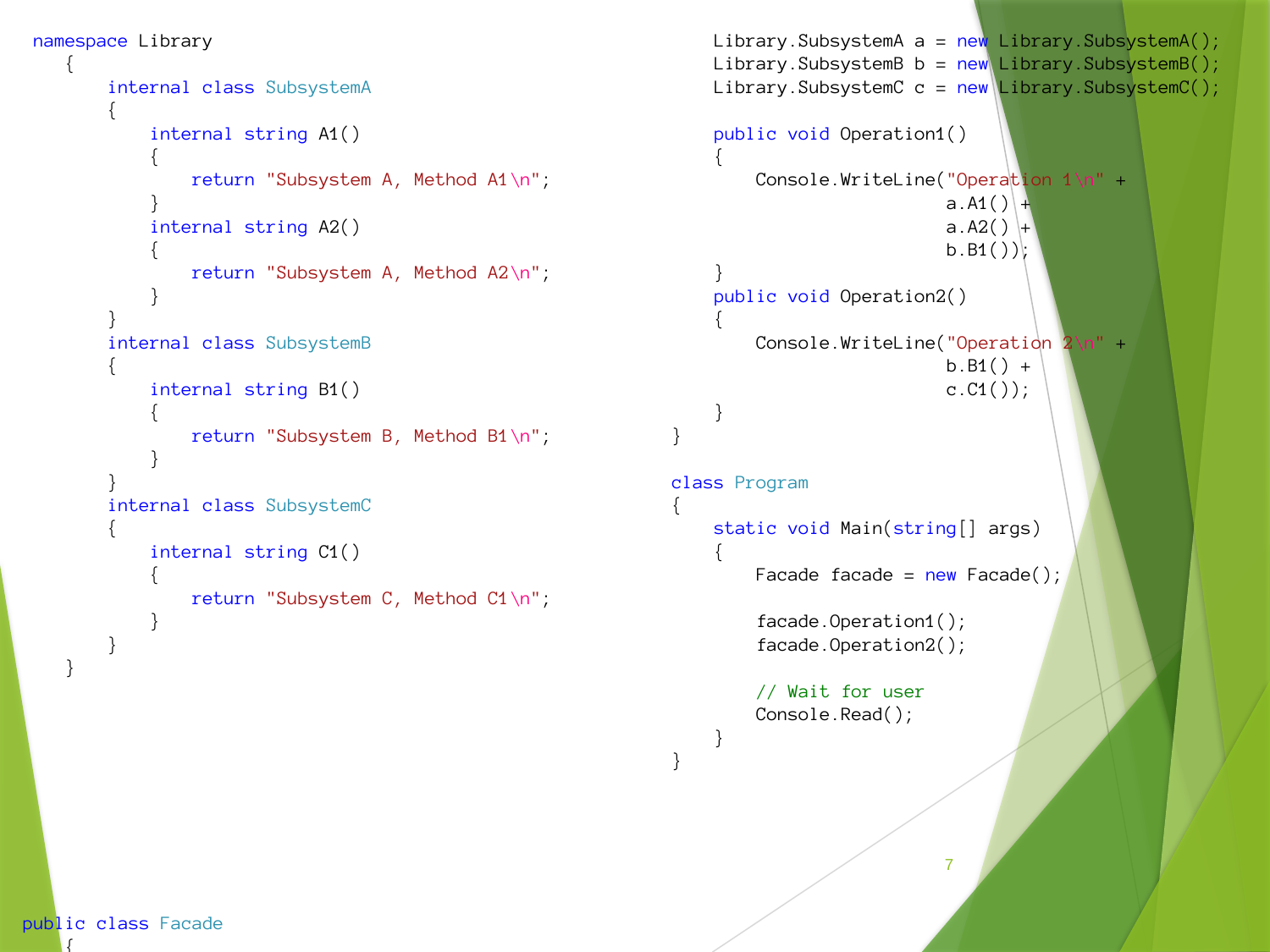

namespace Library
    {
        internal class SubsystemA
        {
            internal string A1()
            {
                return "Subsystem A, Method A1\n";
            }
            internal string A2()
            {
                return "Subsystem A, Method A2\n";
            }
        }
        internal class SubsystemB
        {
            internal string B1()
            {
                return "Subsystem B, Method B1\n";
            }
        }
        internal class SubsystemC
        {
            internal string C1()
            {
                return "Subsystem C, Method C1\n";
            }
        }
    }

public class Facade
    {
        Library.SubsystemA a = new Library.SubsystemA();
        Library.SubsystemB b = new Library.SubsystemB();
        Library.SubsystemC c = new Library.SubsystemC();

        public void Operation1()
        {
            Console.WriteLine("Operation 1\n" +
                              a.A1() +
                              a.A2() +
                              b.B1());
        }
        public void Operation2()
        {
            Console.WriteLine("Operation 2\n" +
                              b.B1() +
                              c.C1());
        }
    }

    class Program
    {
        static void Main(string[] args)
        {
            Facade facade = new Facade();

            facade.Operation1();
            facade.Operation2();

            // Wait for user
            Console.Read();
        }
    }

7